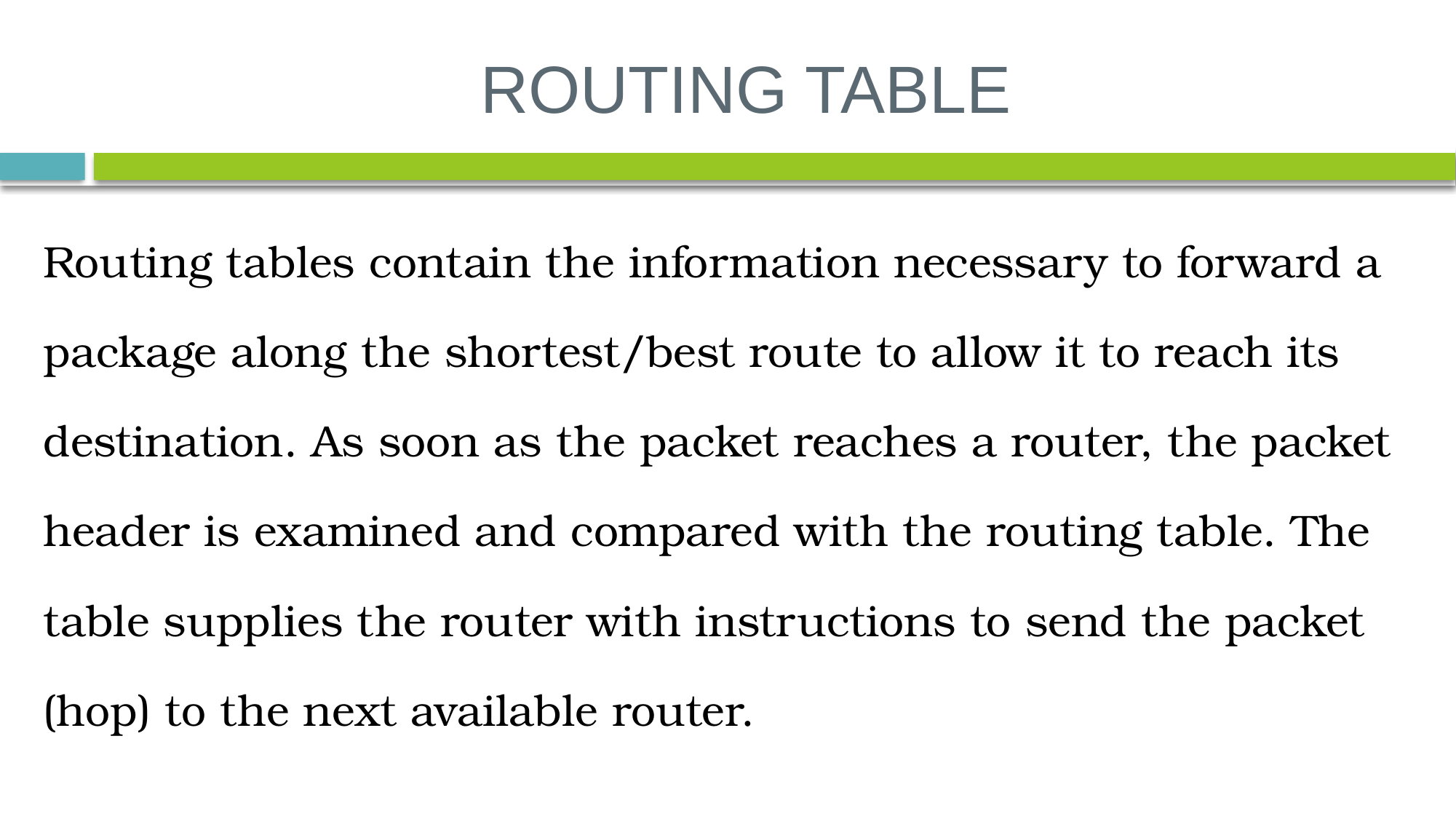

# ROUTING TABLE
Routing tables contain the information necessary to forward a package along the shortest/best route to allow it to reach its destination. As soon as the packet reaches a router, the packet header is examined and compared with the routing table. The table supplies the router with instructions to send the packet (hop) to the next available router.